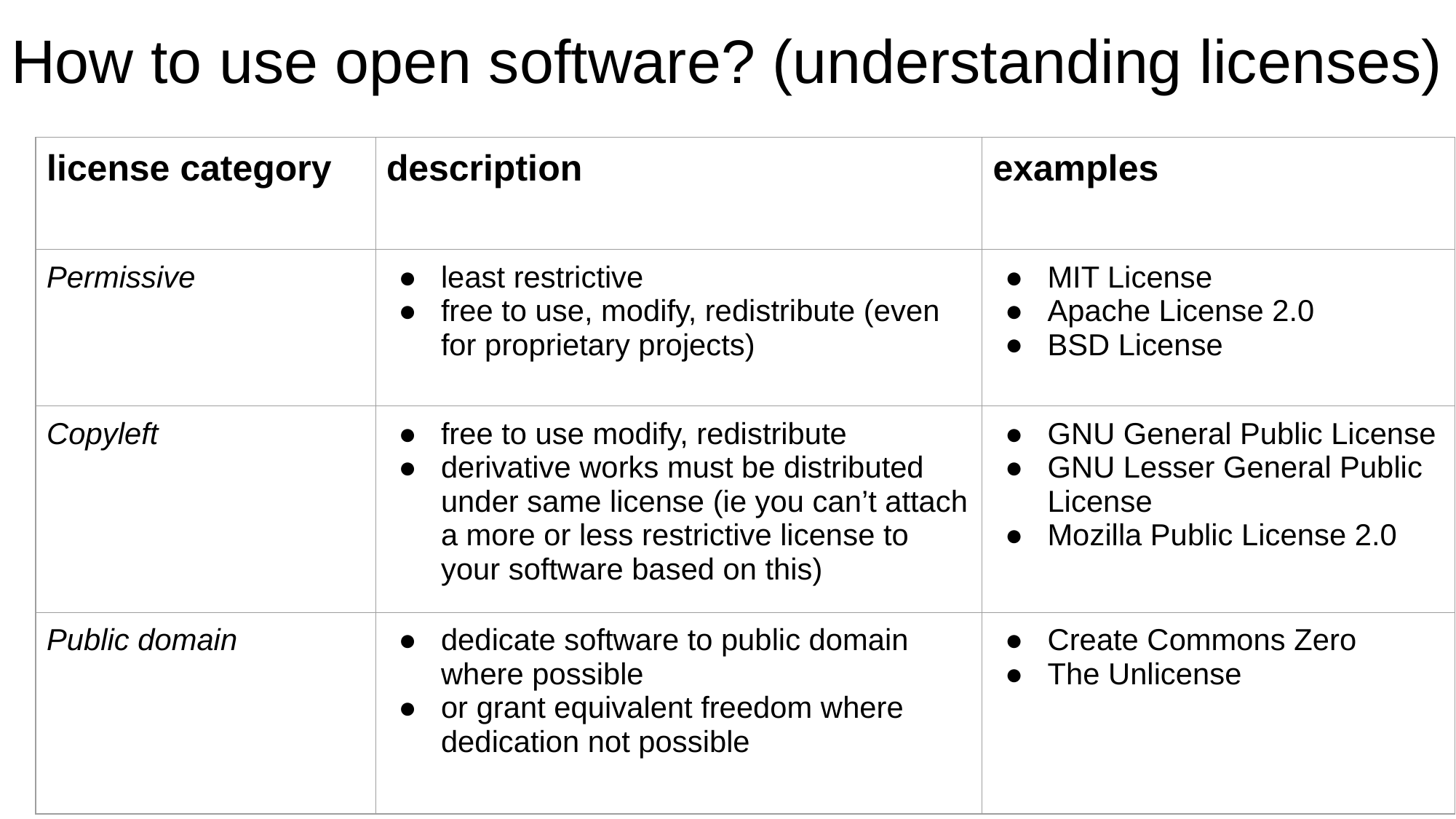

# How to use open software? (understanding licenses)
| license category | description | examples |
| --- | --- | --- |
| Permissive | least restrictive free to use, modify, redistribute (even for proprietary projects) | MIT License Apache License 2.0 BSD License |
| Copyleft | free to use modify, redistribute derivative works must be distributed under same license (ie you can’t attach a more or less restrictive license to your software based on this) | GNU General Public License GNU Lesser General Public License Mozilla Public License 2.0 |
| Public domain | dedicate software to public domain where possible or grant equivalent freedom where dedication not possible | Create Commons Zero The Unlicense |